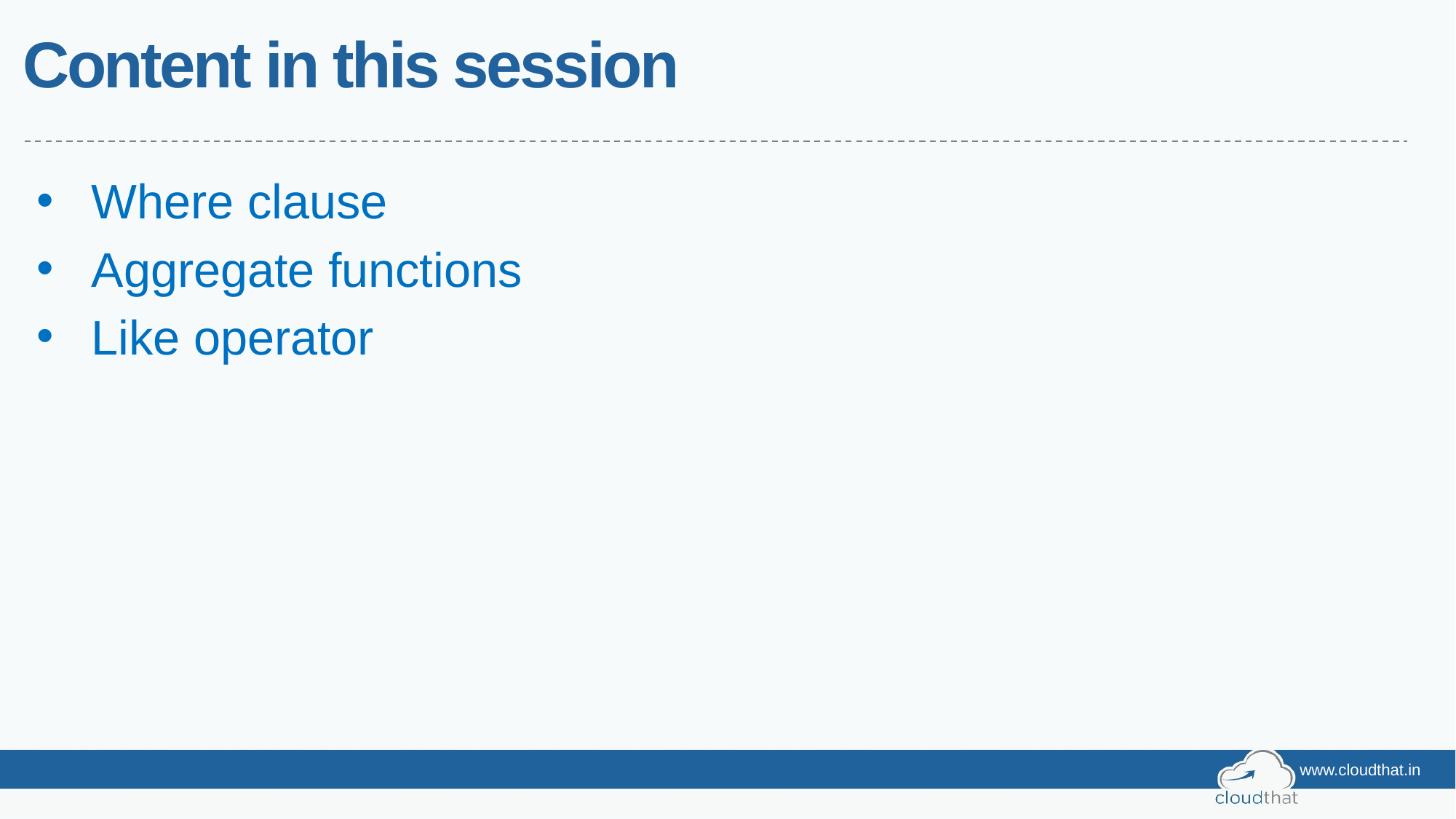

# Content in this session
Where clause
Aggregate functions
Like operator